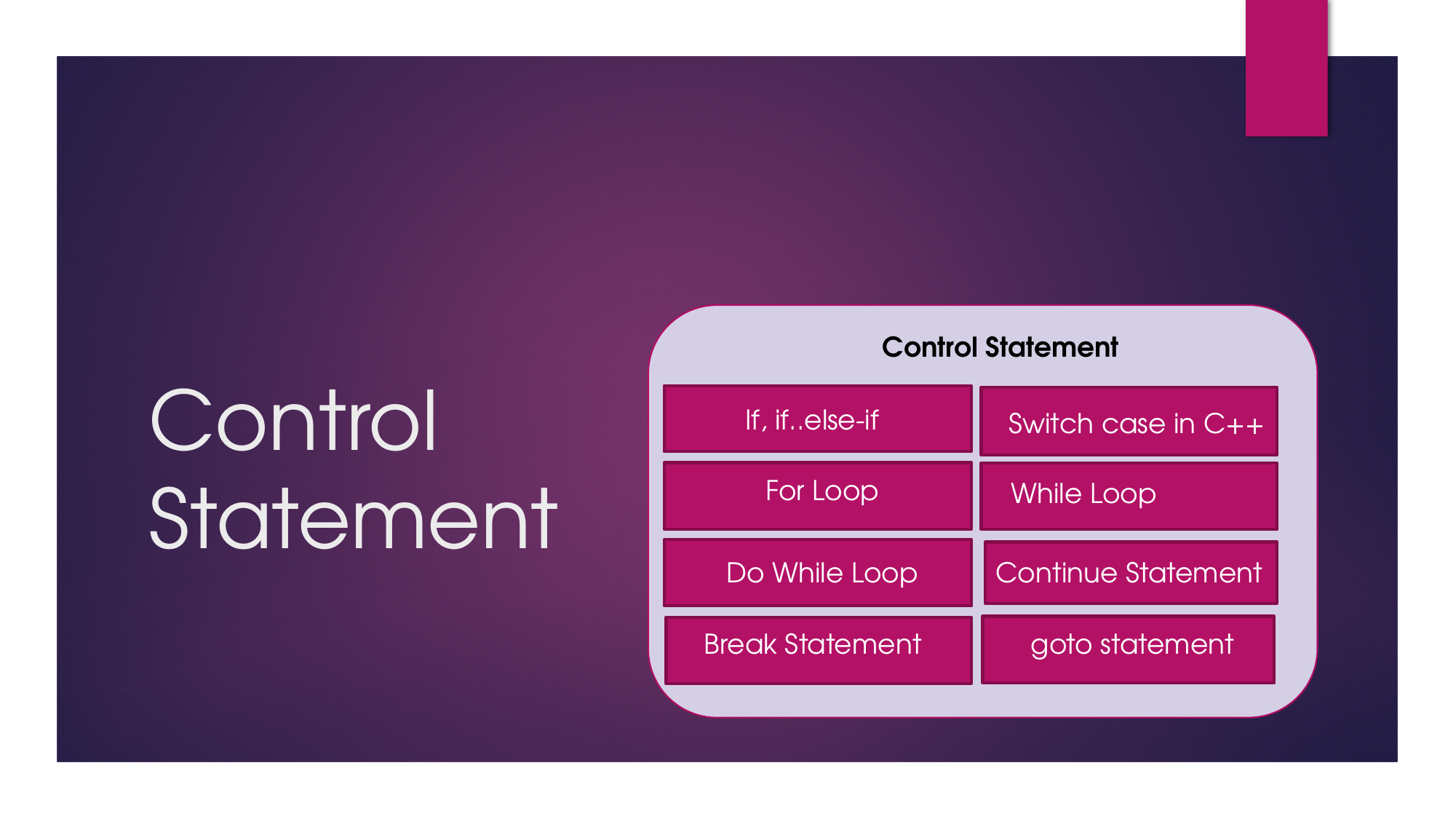

# Control Statement

Control Statement

If, if..else-if
Switch case in C++
For Loop
While Loop
Continue Statement
Do While Loop
Break Statement
goto statement